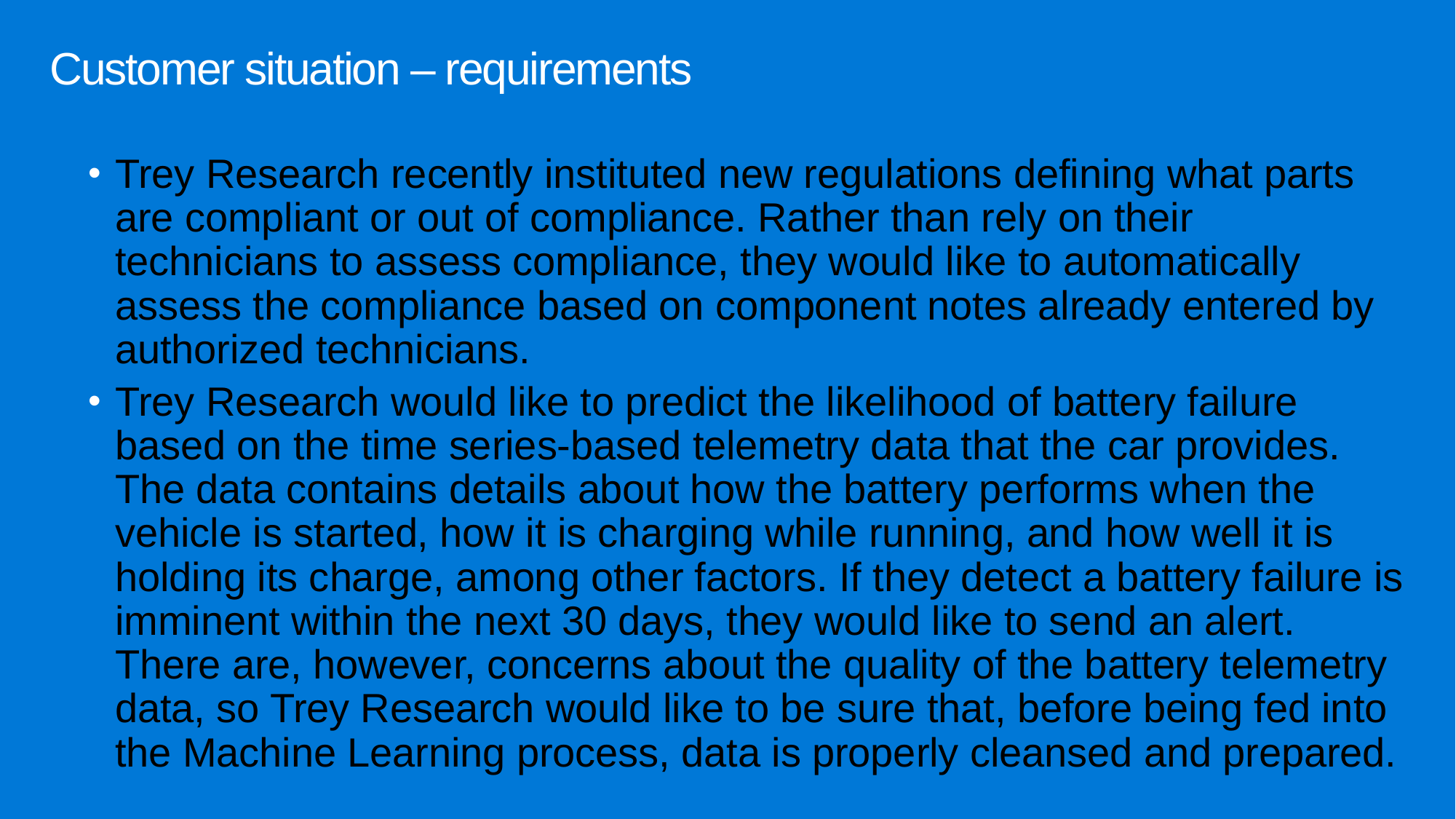

# Customer situation – requirements
Trey Research recently instituted new regulations defining what parts are compliant or out of compliance. Rather than rely on their technicians to assess compliance, they would like to automatically assess the compliance based on component notes already entered by authorized technicians.
Trey Research would like to predict the likelihood of battery failure based on the time series-based telemetry data that the car provides. The data contains details about how the battery performs when the vehicle is started, how it is charging while running, and how well it is holding its charge, among other factors. If they detect a battery failure is imminent within the next 30 days, they would like to send an alert. There are, however, concerns about the quality of the battery telemetry data, so Trey Research would like to be sure that, before being fed into the Machine Learning process, data is properly cleansed and prepared.